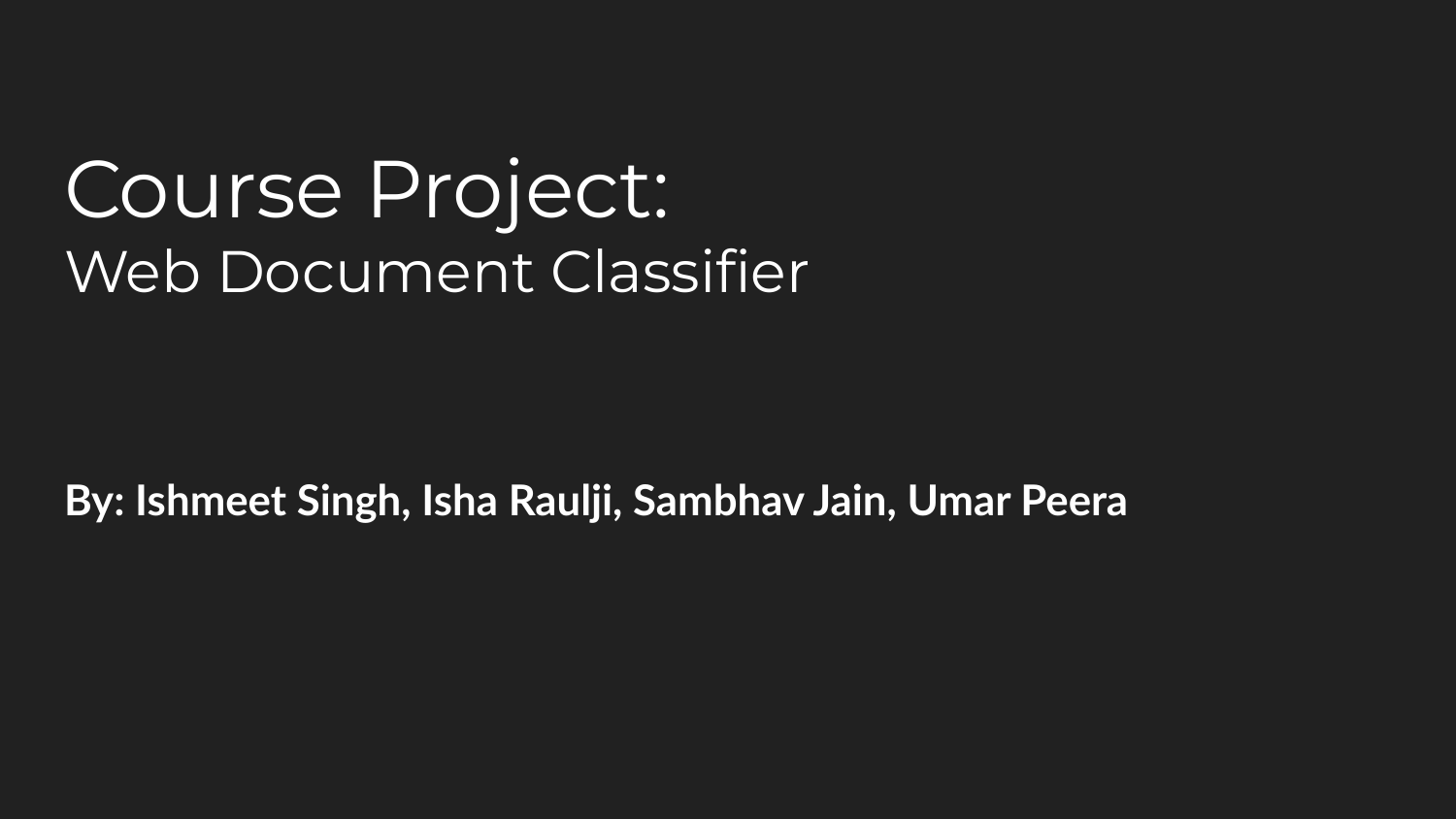

# Course Project:
Web Document Classifier

By: Ishmeet Singh, Isha Raulji, Sambhav Jain, Umar Peera